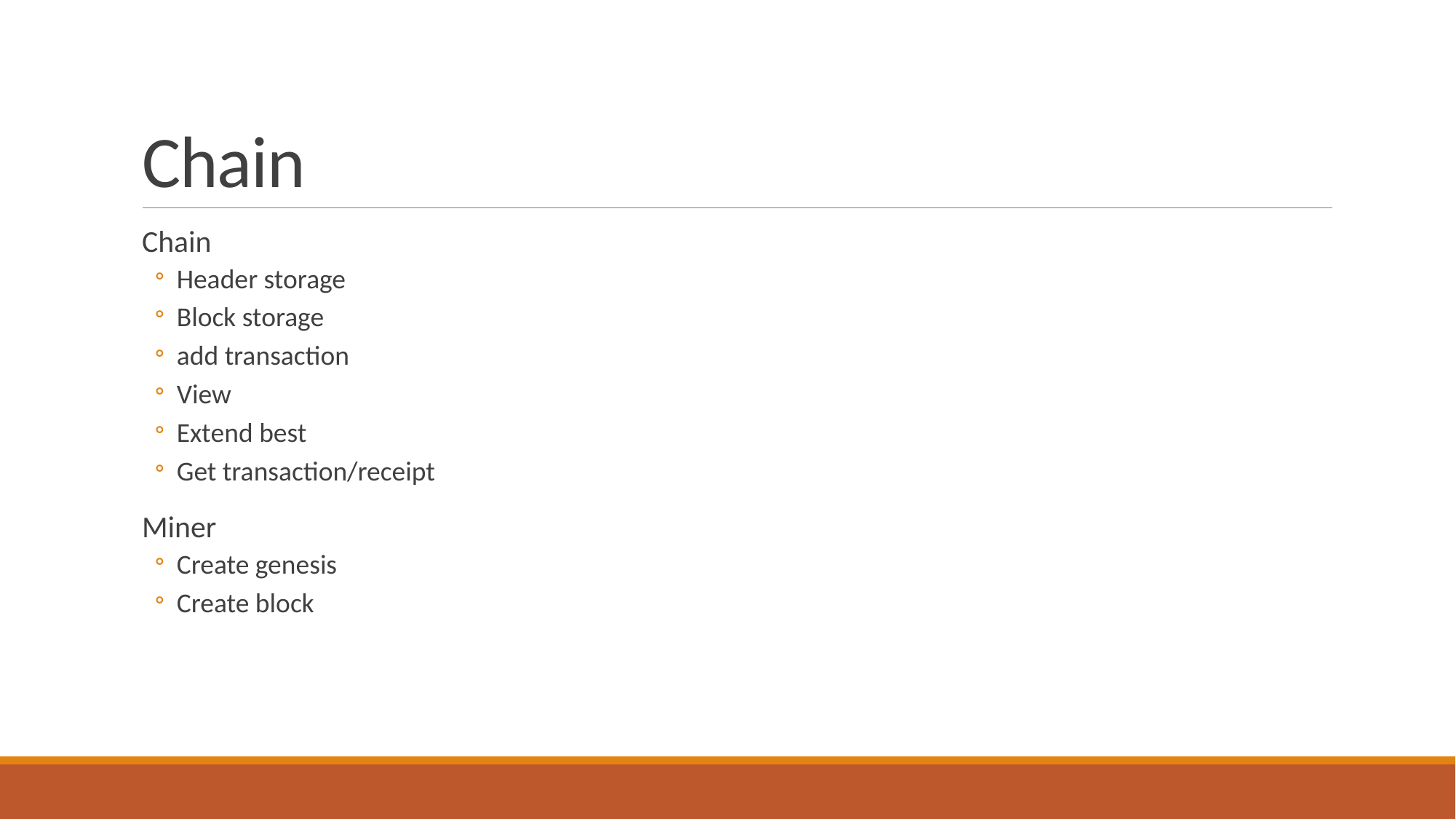

# Chain
Chain
Header storage
Block storage
add transaction
View
Extend best
Get transaction/receipt
Miner
Create genesis
Create block